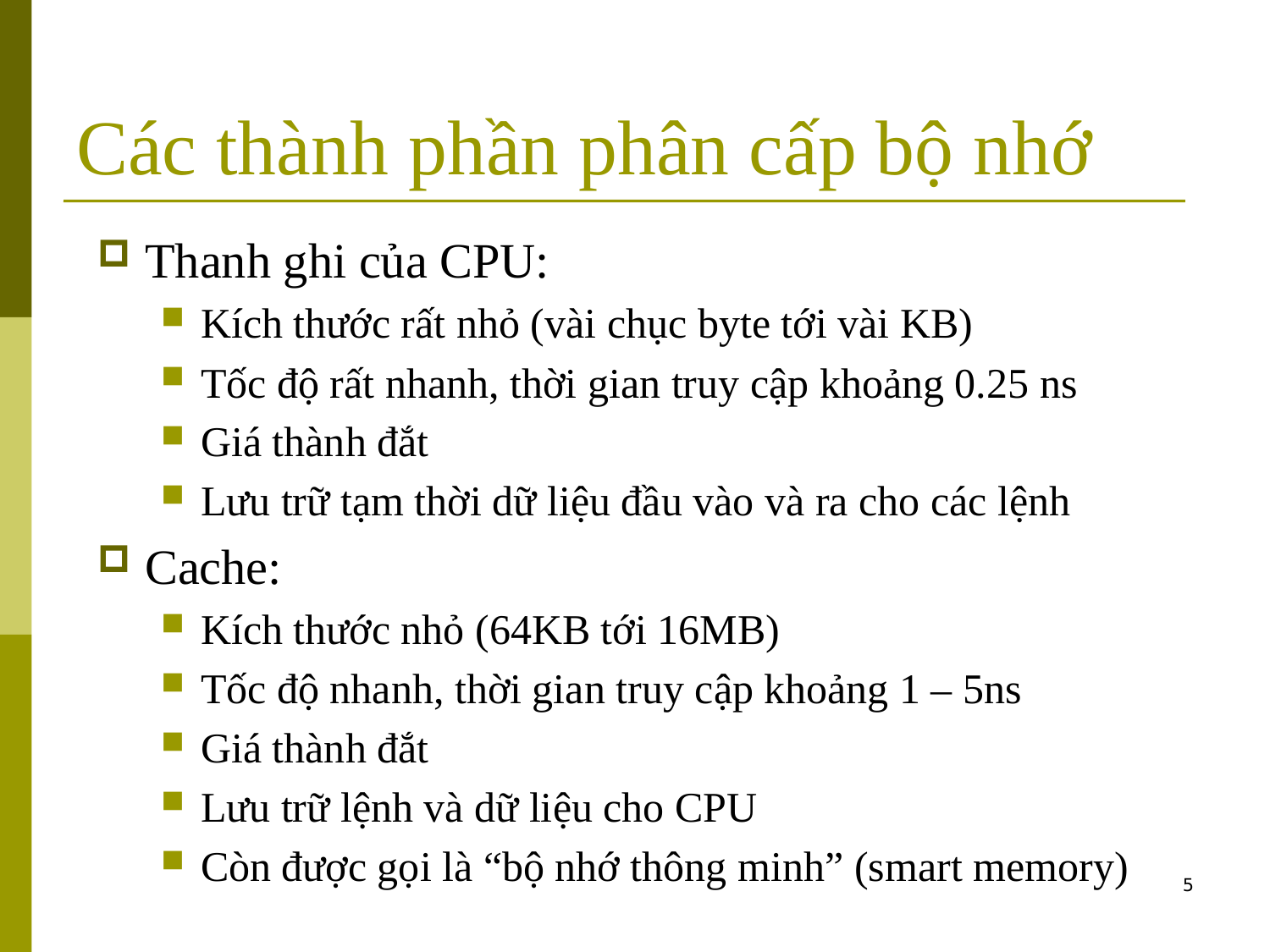

# Các thành phần phân cấp bộ nhớ
Thanh ghi của CPU:
Kích thước rất nhỏ (vài chục byte tới vài KB)
Tốc độ rất nhanh, thời gian truy cập khoảng 0.25 ns
Giá thành đắt
Lưu trữ tạm thời dữ liệu đầu vào và ra cho các lệnh
Cache:
Kích thước nhỏ (64KB tới 16MB)
Tốc độ nhanh, thời gian truy cập khoảng 1 – 5ns
Giá thành đắt
Lưu trữ lệnh và dữ liệu cho CPU
Còn được gọi là “bộ nhớ thông minh” (smart memory)

5